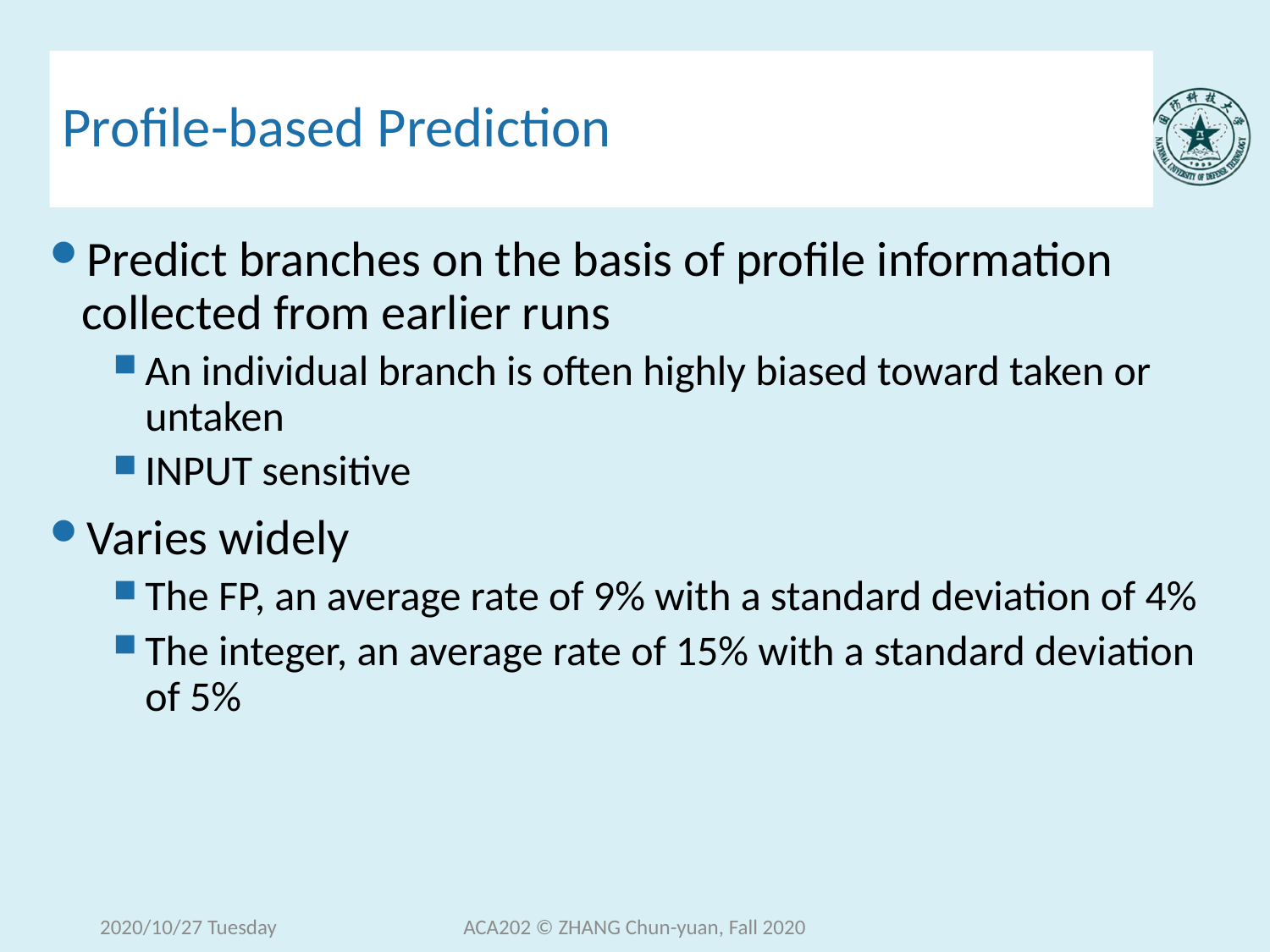

# Profile-based Prediction
Predict branches on the basis of profile information collected from earlier runs
An individual branch is often highly biased toward taken or untaken
INPUT sensitive
Varies widely
The FP, an average rate of 9% with a standard deviation of 4%
The integer, an average rate of 15% with a standard deviation of 5%
2020/10/27 Tuesday
ACA202 © ZHANG Chun-yuan, Fall 2020
31